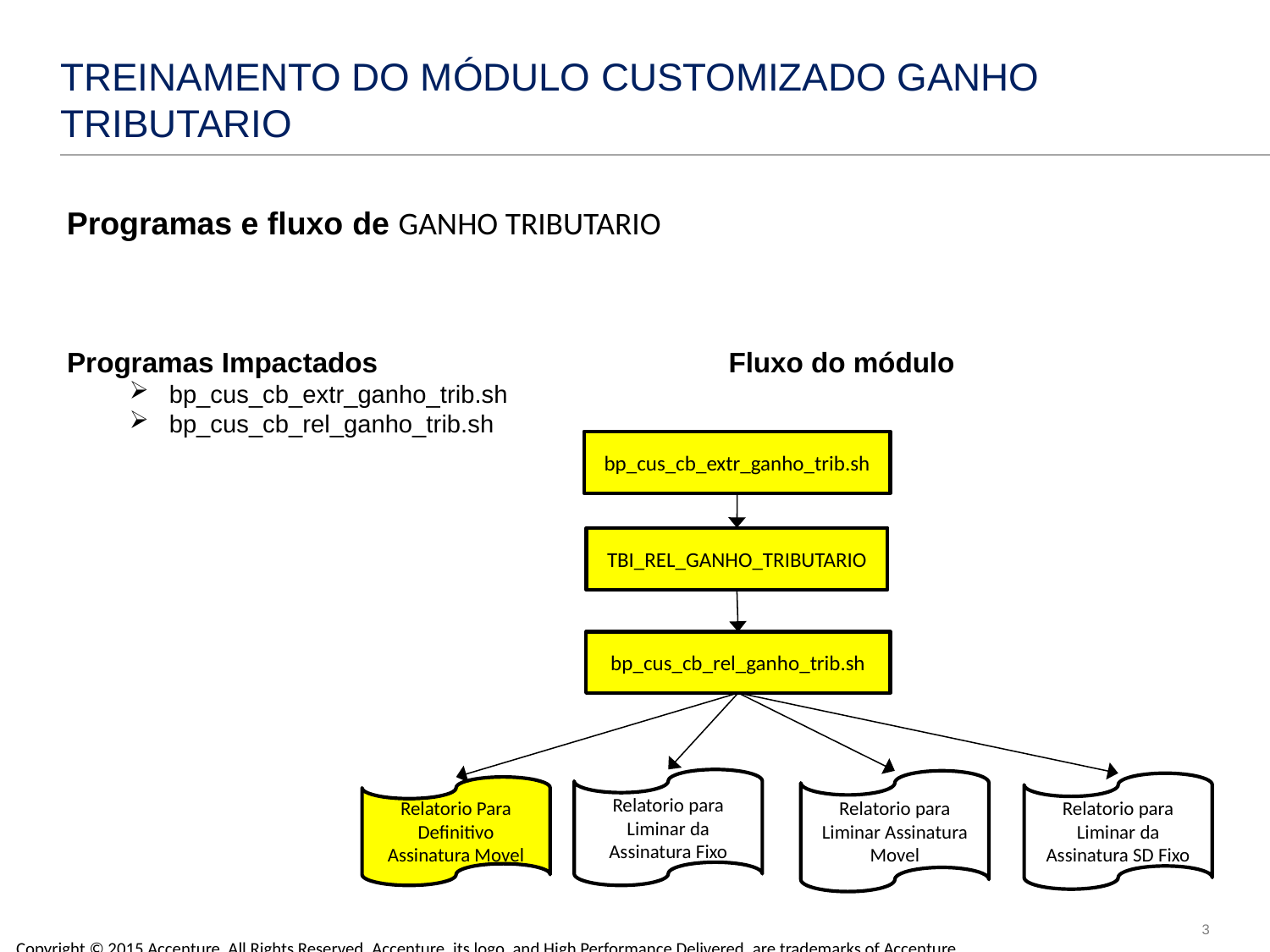

# TREINAMENTO DO MÓDULO CUSTOMIZADO GANHO TRIBUTARIO
     Programas e fluxo de GANHO TRIBUTARIO
Programas Impactados
bp_cus_cb_extr_ganho_trib.sh
bp_cus_cb_rel_ganho_trib.sh
Fluxo do módulo
bp_cus_cb_extr_ganho_trib.sh
TBI_REL_GANHO_TRIBUTARIO
bp_cus_cb_rel_ganho_trib.sh
Relatorio para Liminar da Assinatura Fixo
Relatorio para Liminar Assinatura Movel
Relatorio para Liminar da Assinatura SD Fixo
Relatorio Para Definitivo Assinatura Movel